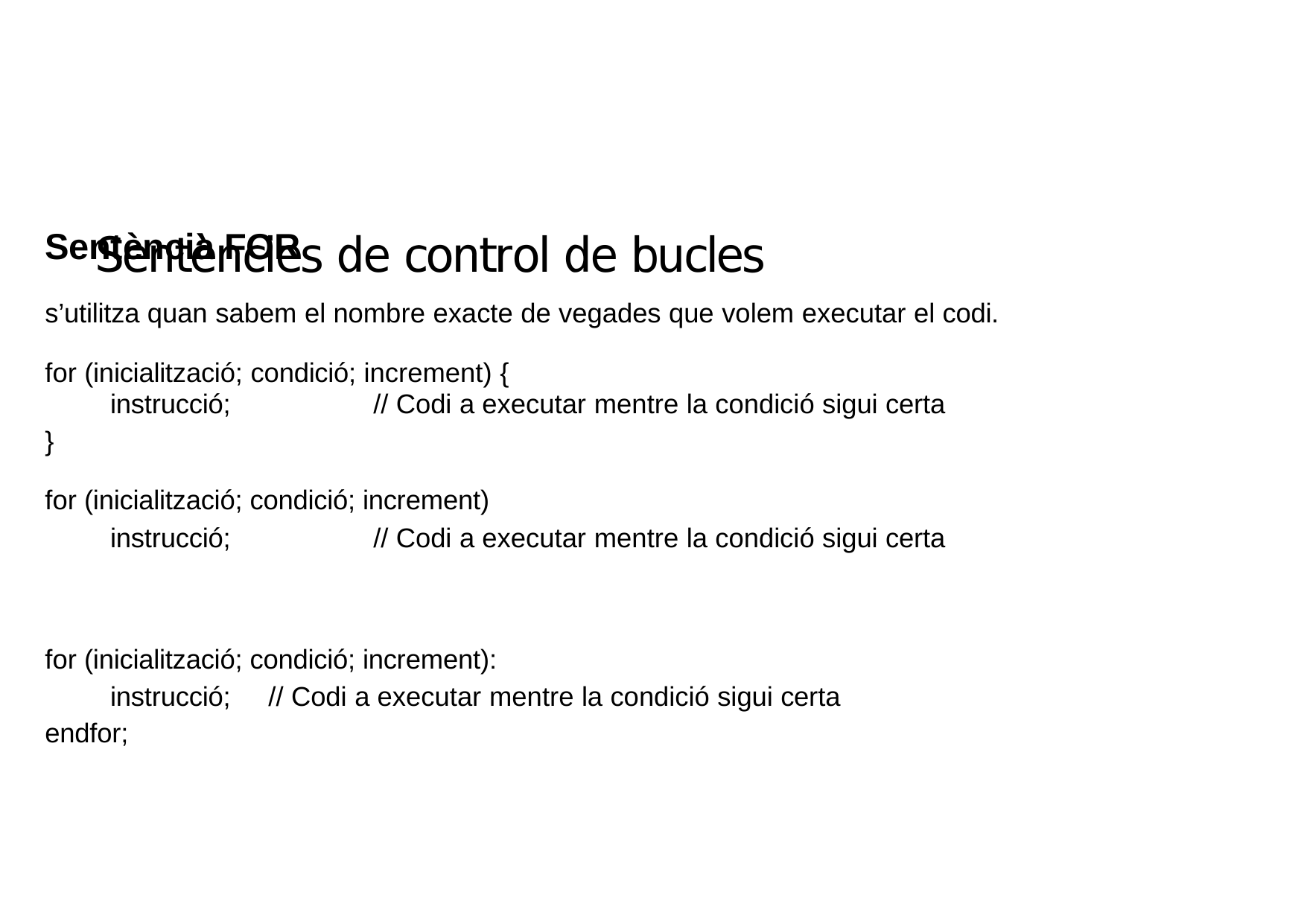

Sentència FOR
s’utilitza quan sabem el nombre exacte de vegades que volem executar el codi. for (inicialització; condició; increment) {
instrucció;	// Codi a executar mentre la condició sigui certa
}
for (inicialització; condició; increment)
instrucció;	// Codi a executar mentre la condició sigui certa

for (inicialització; condició; increment):
instrucció;	// Codi a executar mentre la condició sigui certa endfor;
# Sentències de control de bucles